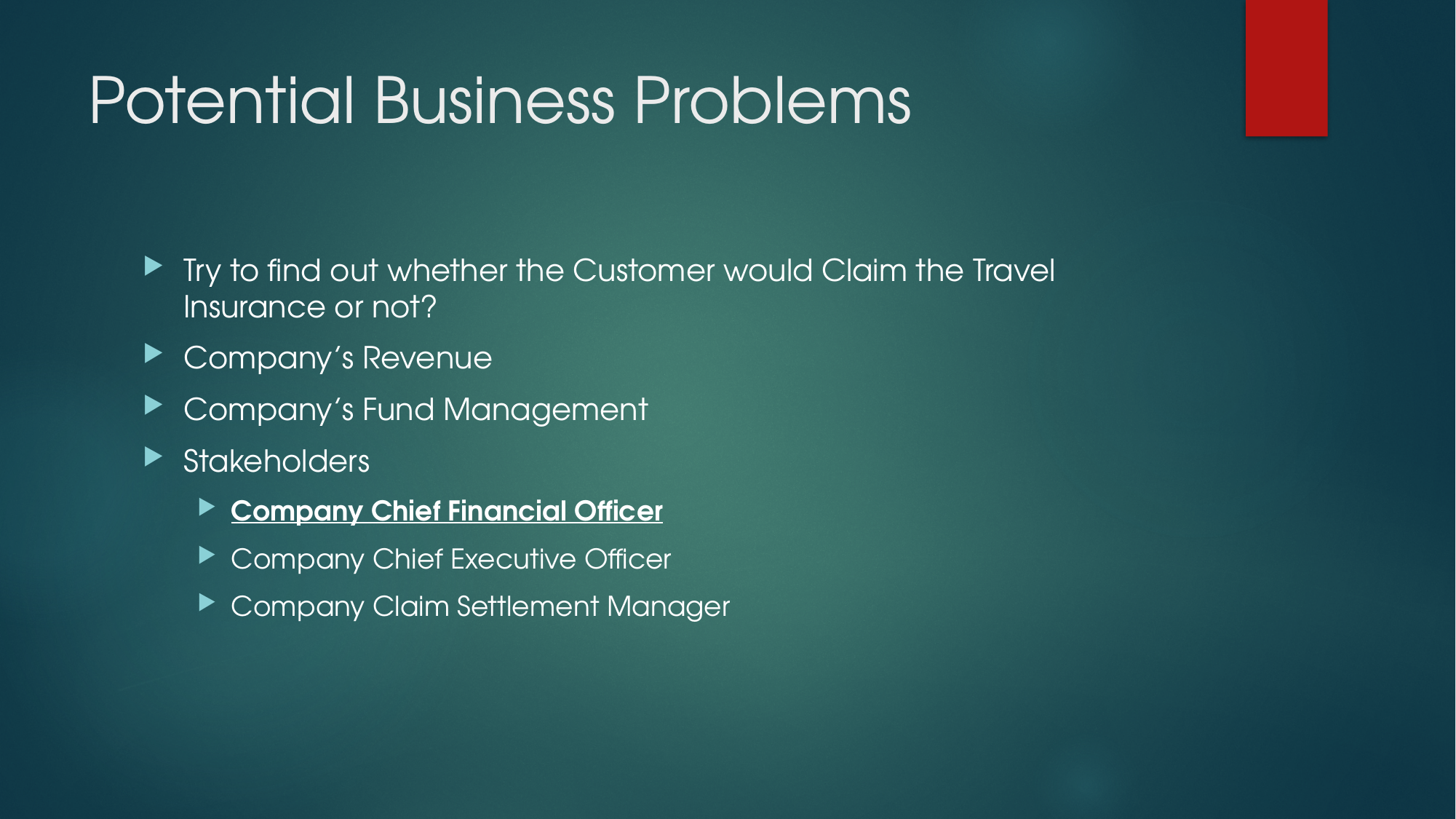

# Potential Business Problems
Try to find out whether the Customer would Claim the Travel Insurance or not?
Company’s Revenue
Company’s Fund Management
Stakeholders
Company Chief Financial Officer
Company Chief Executive Officer
Company Claim Settlement Manager